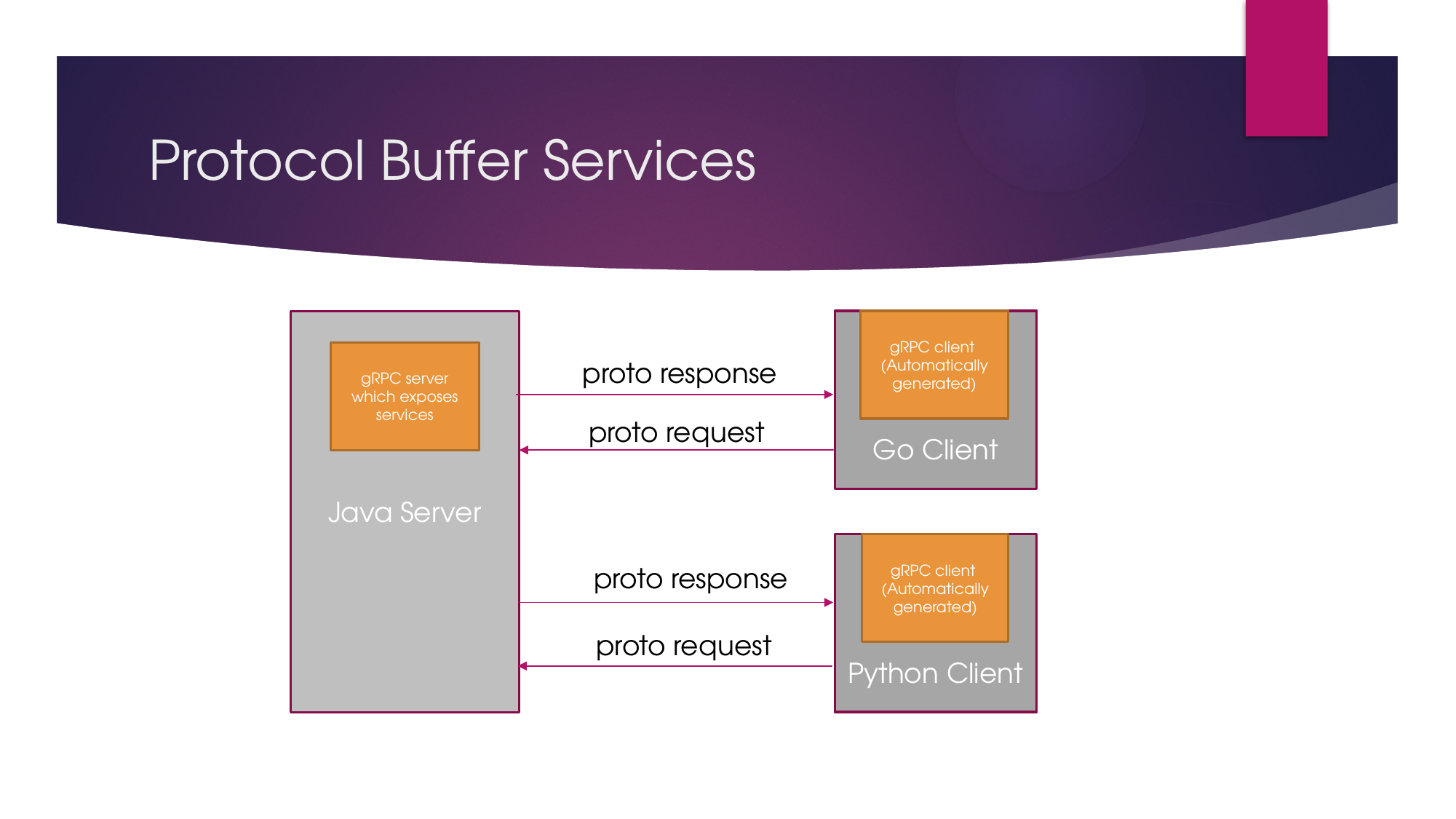

# Protocol Buffer Services
gRPC client
(Automatically generated)
Java Server

Go Client
gRPC server which exposes services
proto response
proto request

Python Client
gRPC client
(Automatically generated)
proto response
proto request